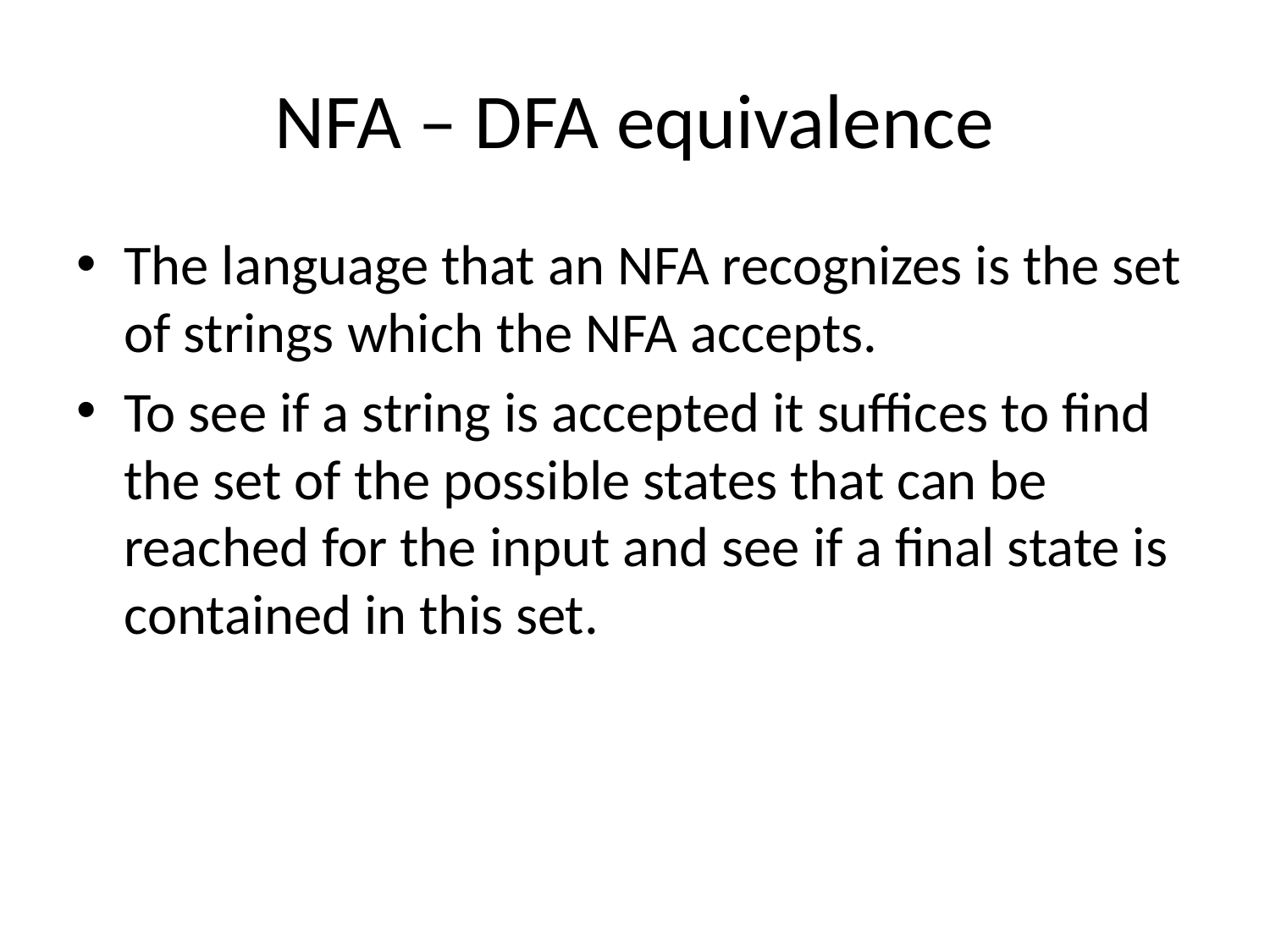

# NFA – DFA equivalence
The language that an NFA recognizes is the set of strings which the NFA accepts.
To see if a string is accepted it suffices to find the set of the possible states that can be reached for the input and see if a final state is contained in this set.